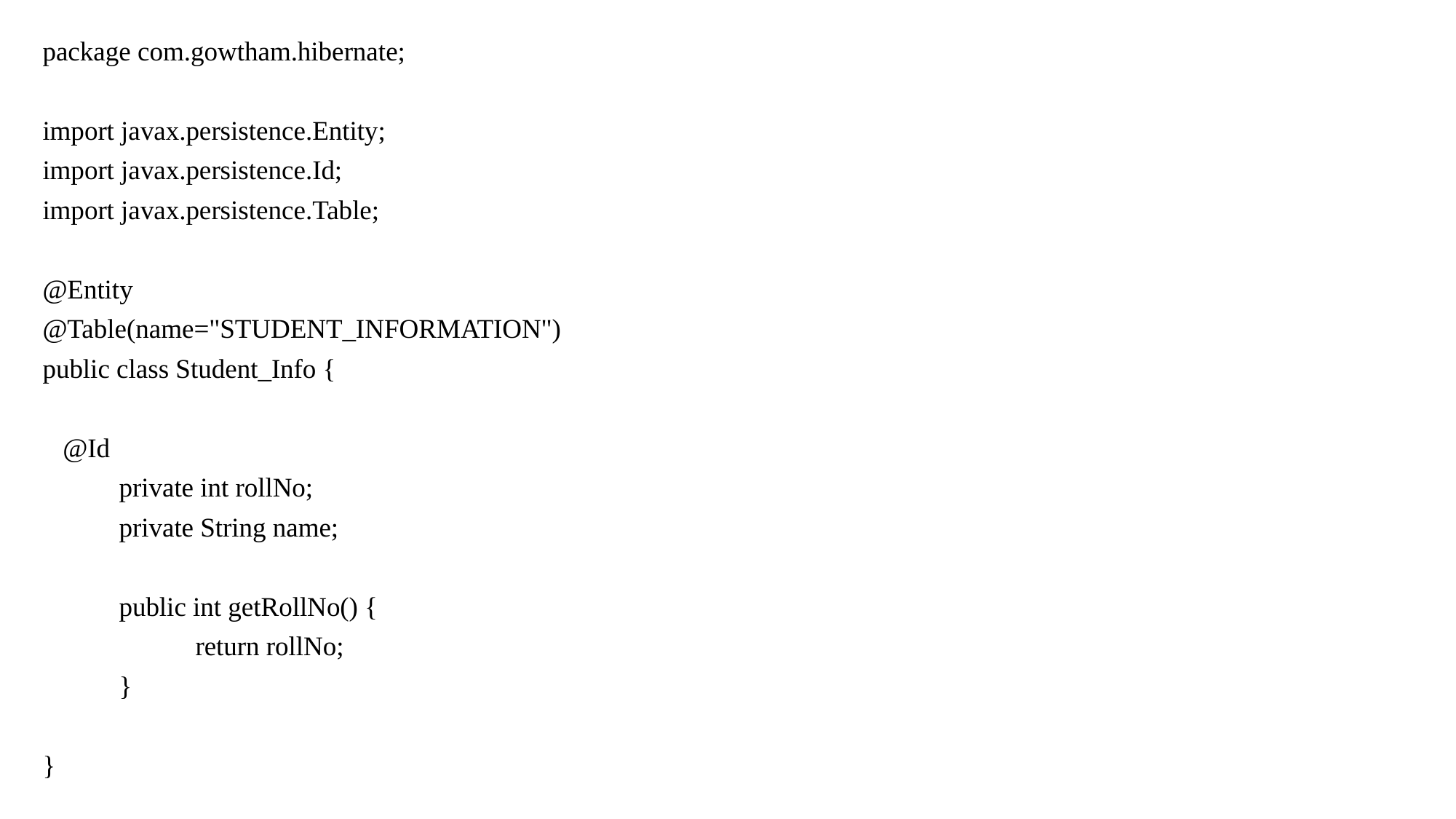

package com.gowtham.hibernate;

import javax.persistence.Entity;
import javax.persistence.Id;
import javax.persistence.Table;

@Entity
@Table(name="STUDENT_INFORMATION")
public class Student_Info {

   @Id
	private int rollNo;
	private String name;

	public int getRollNo() {
		return rollNo;
	}

}